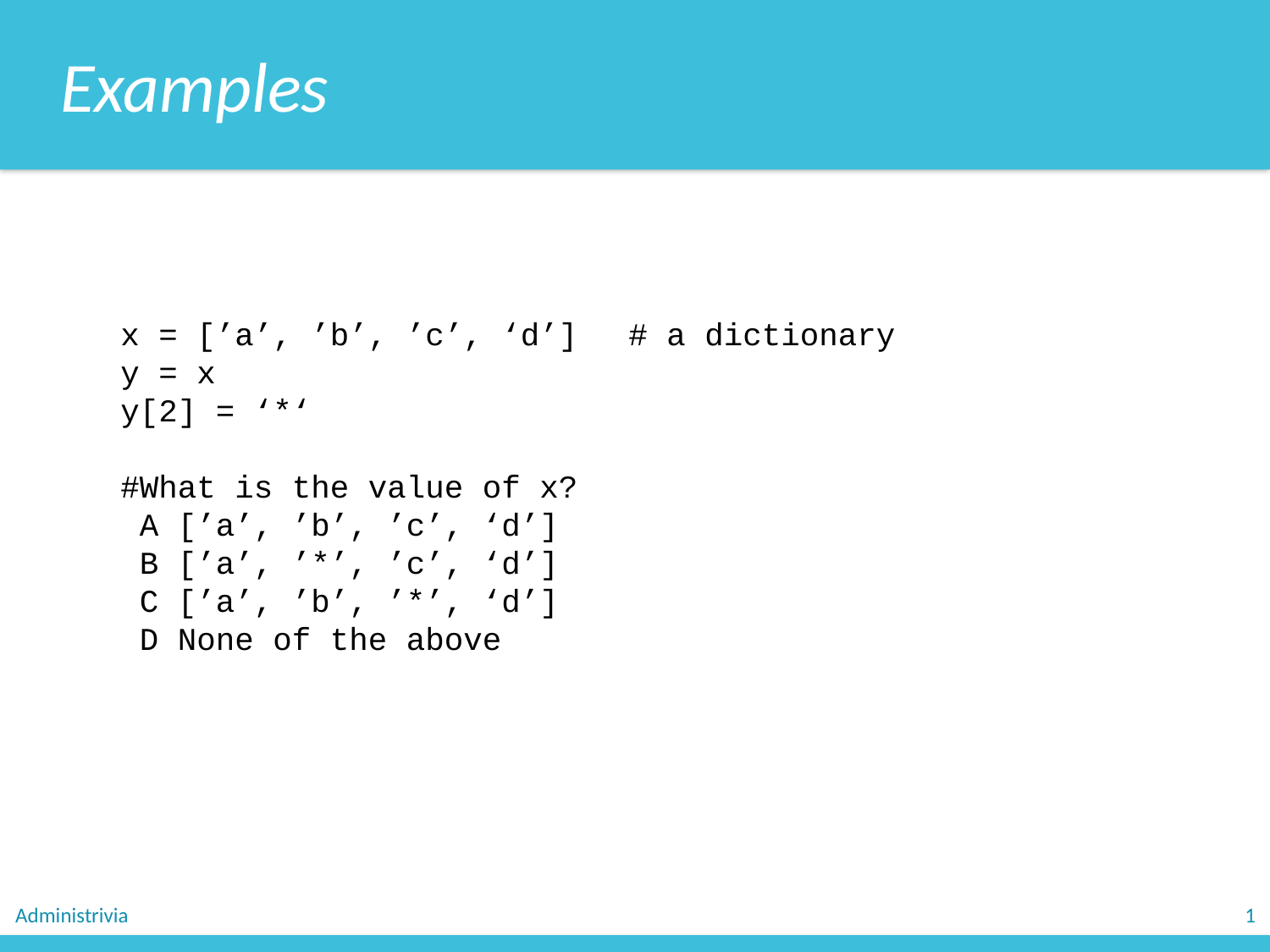

Examples
x = [’a’, ’b’, ’c’, ‘d’]	# a dictionary
y = x
y[2] = ‘*‘

#What is the value of x?
 A [’a’, ’b’, ’c’, ‘d’]
 B [’a’, ’*’, ’c’, ‘d’]
 C [’a’, ’b’, ’*’, ‘d’]
 D None of the above
Administrivia
1